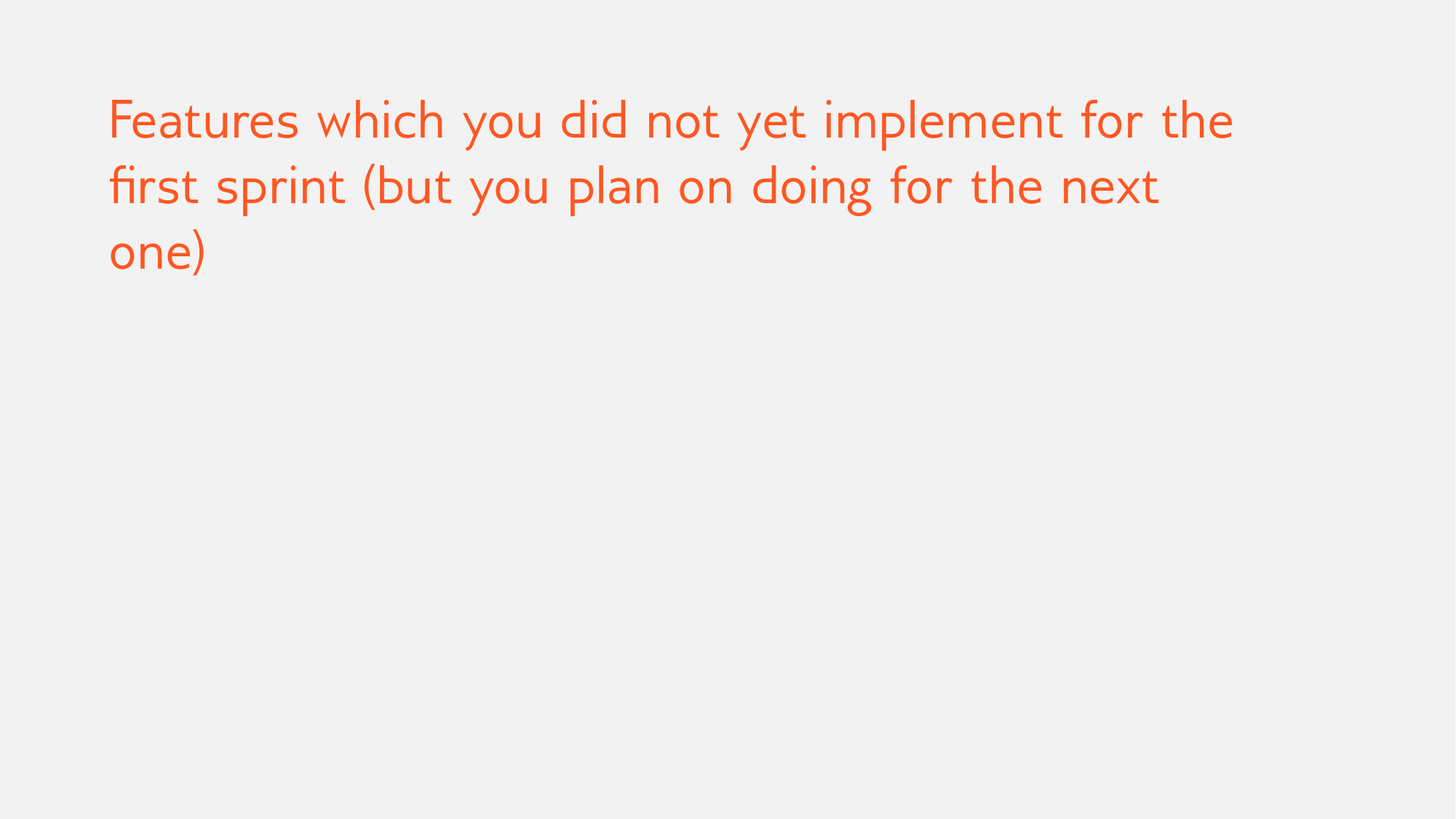

Features which you did not yet implement for the first sprint (but you plan on doing for the next one)